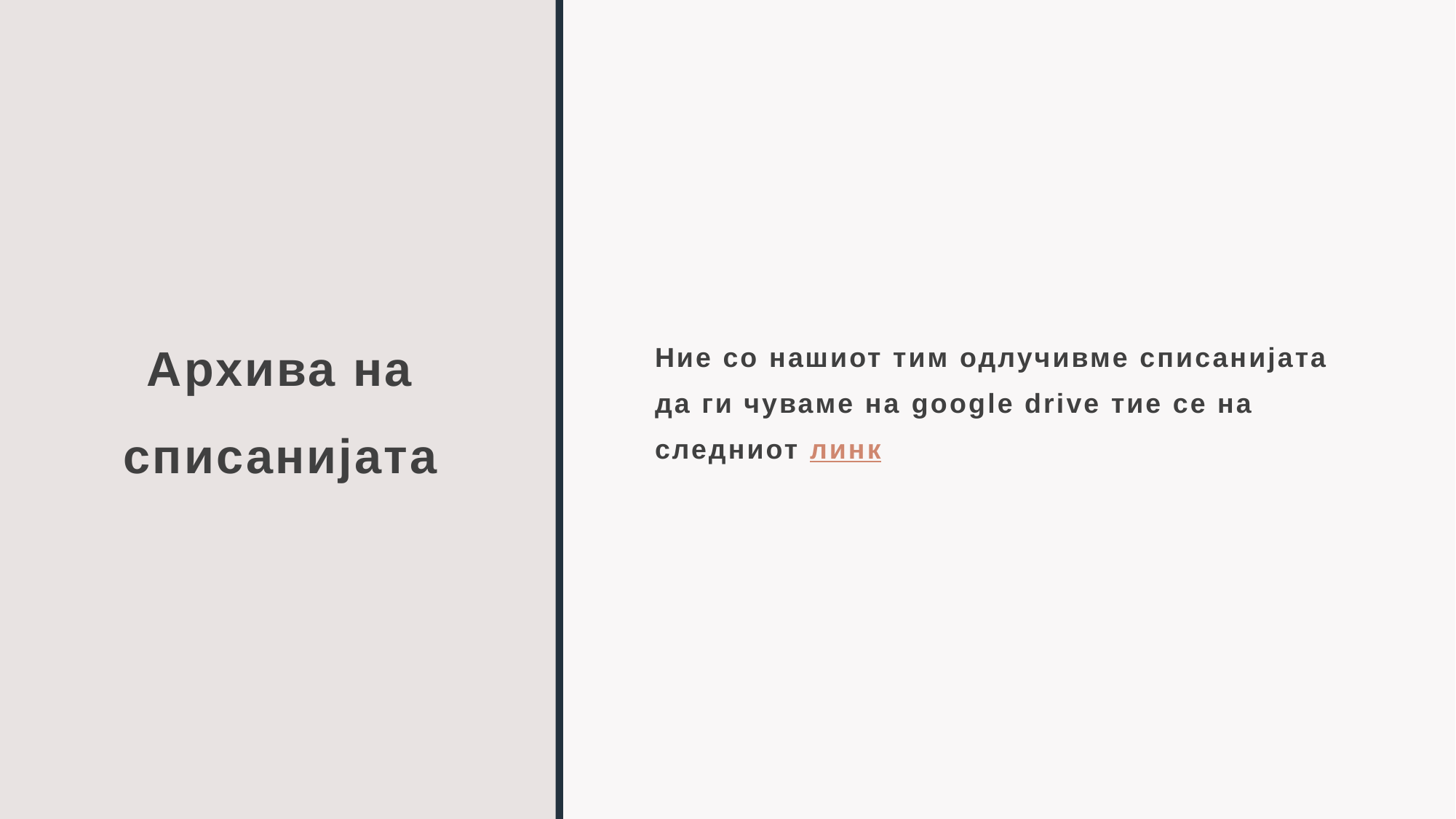

# Архива на списанијата
Ние со нашиот тим одлучивме списанијата да ги чуваме на google drive тие се на следниот линк